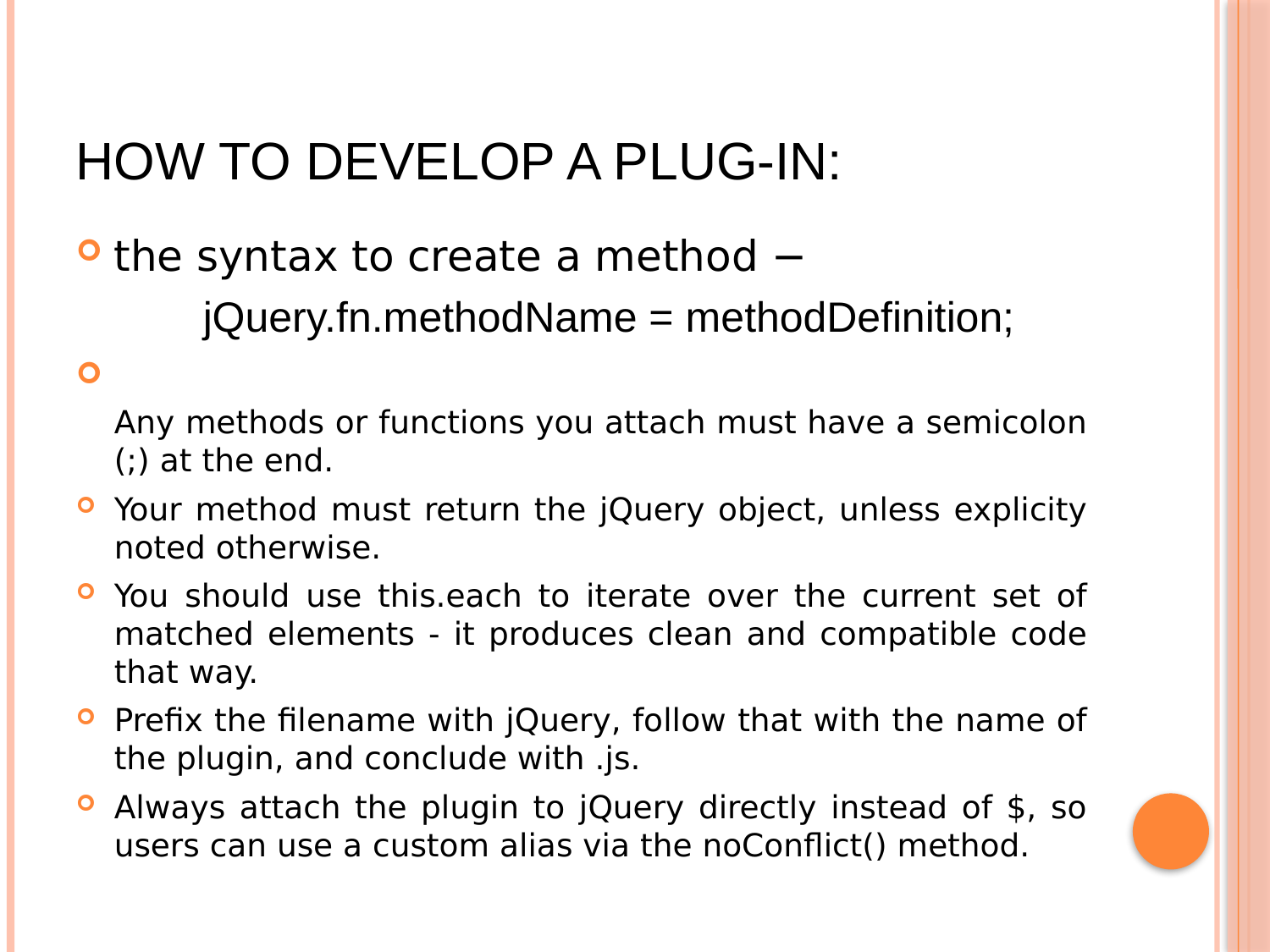

# How to develop a Plug-in:
the syntax to create a method −
	jQuery.fn.methodName = methodDefinition;
Any methods or functions you attach must have a semicolon (;) at the end.
Your method must return the jQuery object, unless explicity noted otherwise.
You should use this.each to iterate over the current set of matched elements - it produces clean and compatible code that way.
Prefix the filename with jQuery, follow that with the name of the plugin, and conclude with .js.
Always attach the plugin to jQuery directly instead of $, so users can use a custom alias via the noConflict() method.